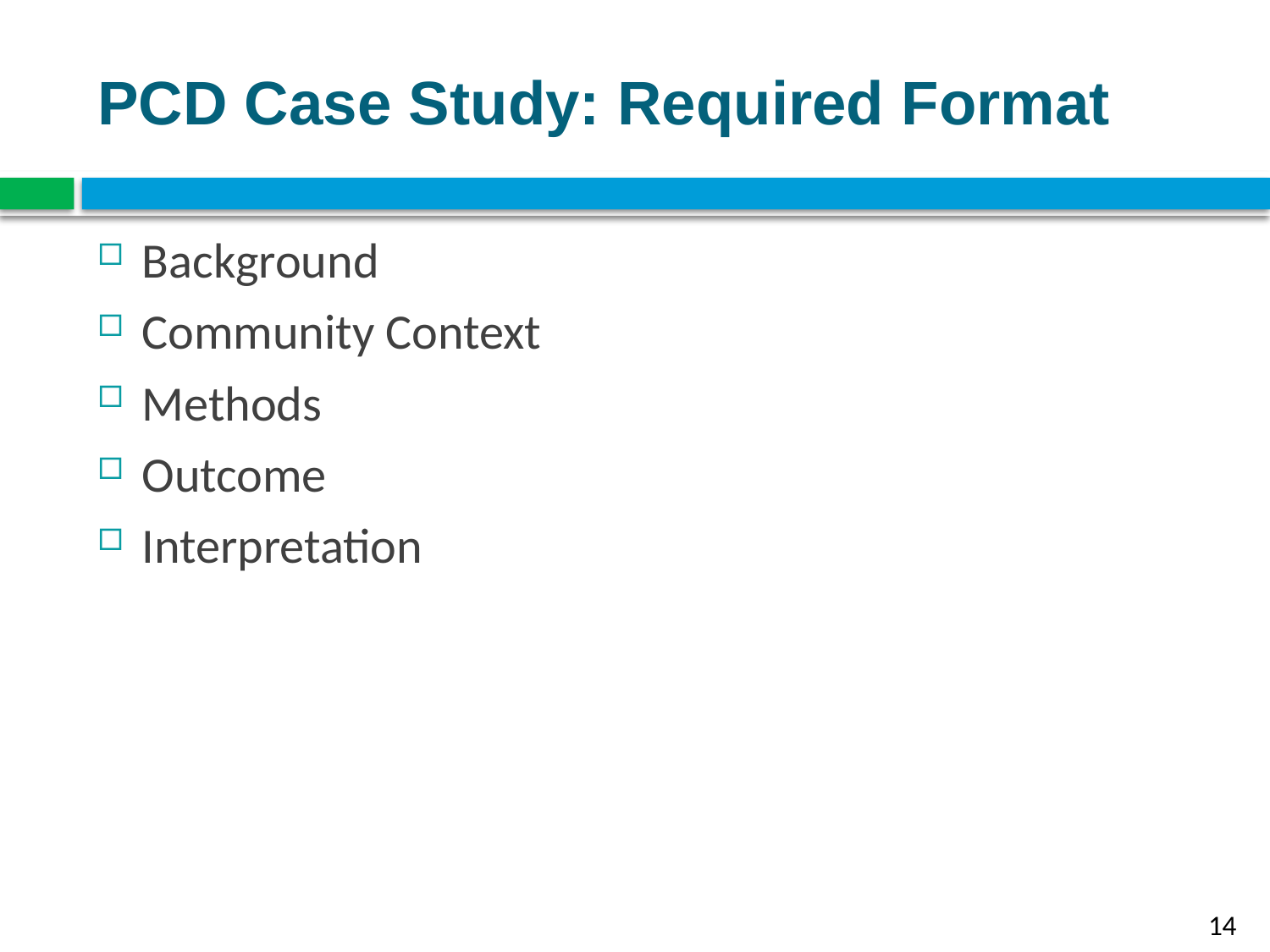

# PCD Case Study: Required Format
Background
Community Context
Methods
Outcome
Interpretation

14